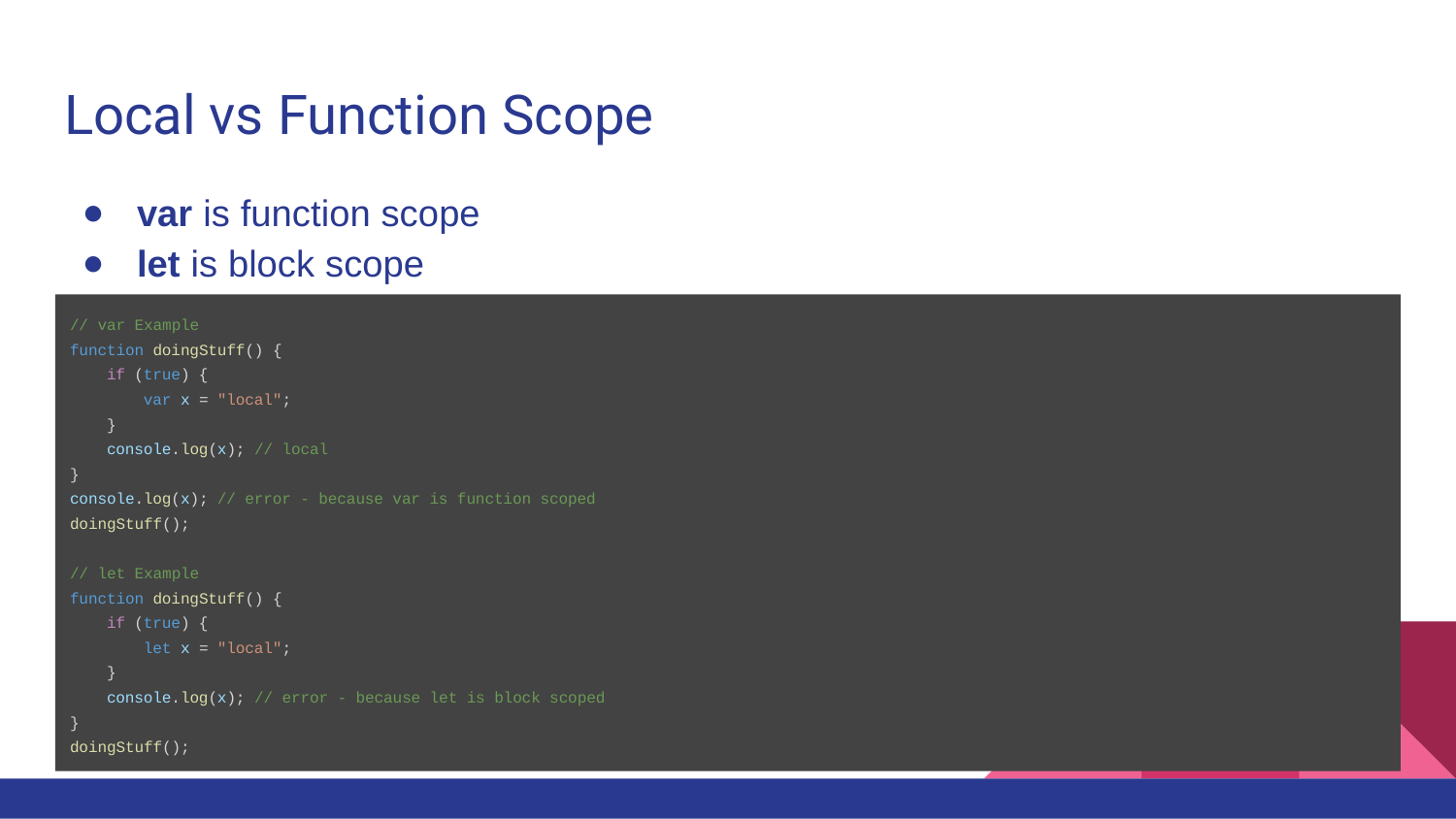

# Local vs Function Scope
var is function scope
let is block scope
// var Example
function doingStuff() {
    if (true) {
        var x = "local";
    }
    console.log(x); // local
}
console.log(x); // error - because var is function scoped
doingStuff();

// let Example
function doingStuff() {
    if (true) {
        let x = "local";
    }
    console.log(x); // error - because let is block scoped
}
doingStuff();